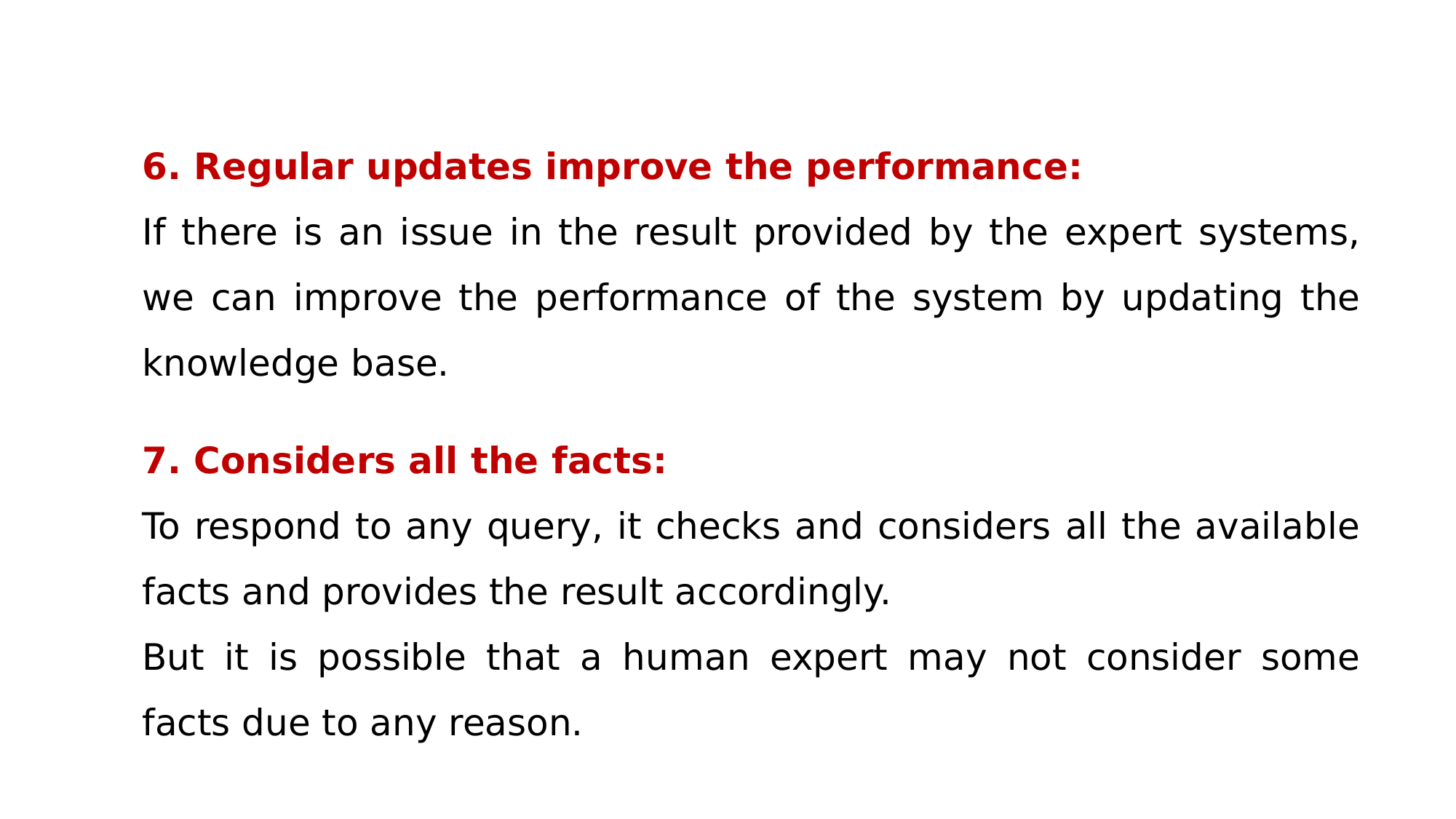

6. Regular updates improve the performance:
If there is an issue in the result provided by the expert systems, we can improve the performance of the system by updating the knowledge base.
7. Considers all the facts:
To respond to any query, it checks and considers all the available facts and provides the result accordingly.
But it is possible that a human expert may not consider some facts due to any reason.